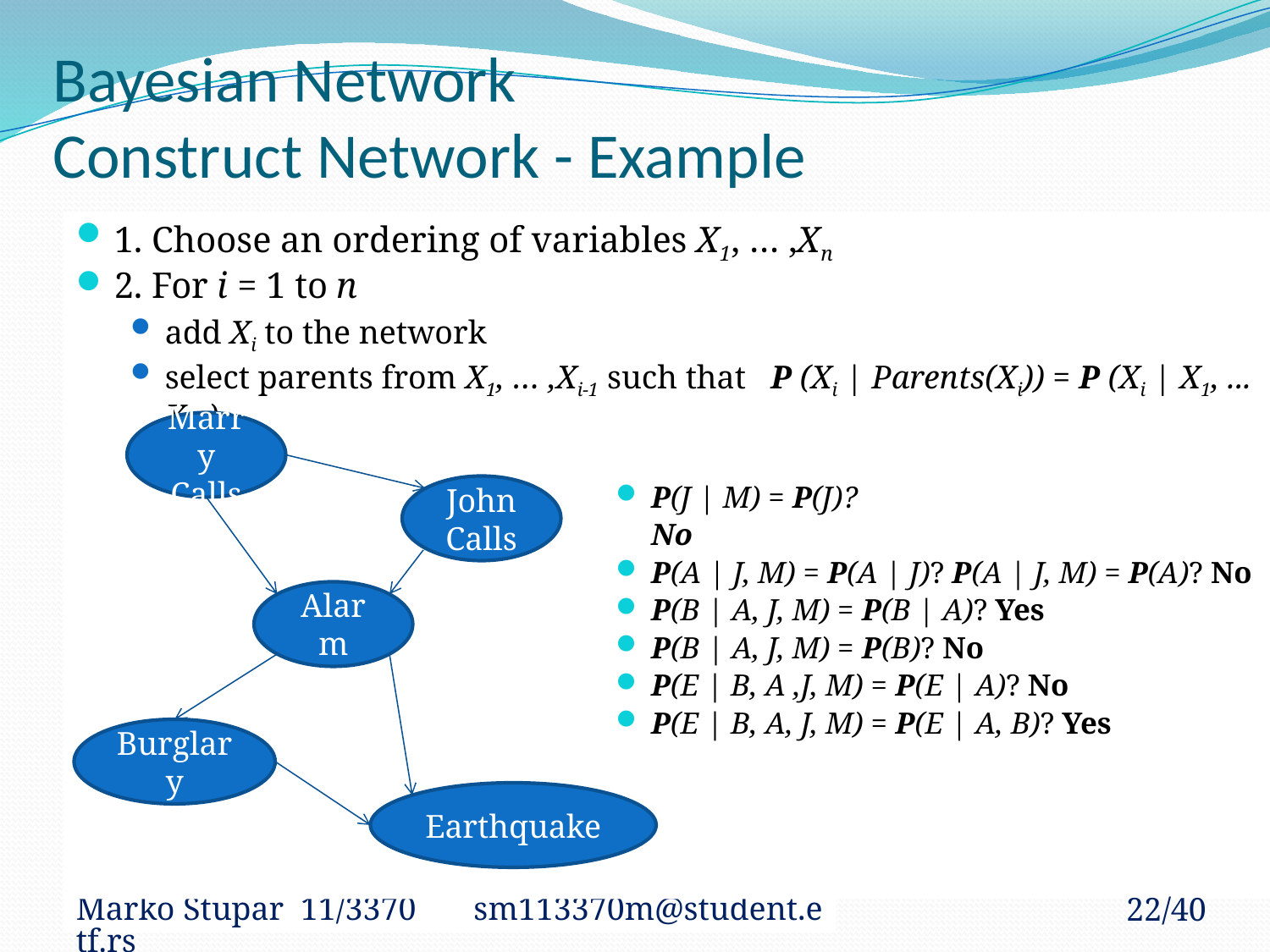

# Bayesian Network Construct Network - Example
1. Choose an ordering of variables X1, … ,Xn
2. For i = 1 to n
add Xi to the network
select parents from X1, … ,Xi-1 such that   P (Xi | Parents(Xi)) = P (Xi | X1, ... Xi-1)

Marry Calls
John Calls
P(J | M) = P(J)?
	No
P(A | J, M) = P(A | J)? P(A | J, M) = P(A)? No
P(B | A, J, M) = P(B | A)? Yes
P(B | A, J, M) = P(B)? No
P(E | B, A ,J, M) = P(E | A)? No
P(E | B, A, J, M) = P(E | A, B)? Yes

Alarm
Burglary
Earthquake
Marko Stupar  11/3370       sm113370m@student.etf.rs
22/40